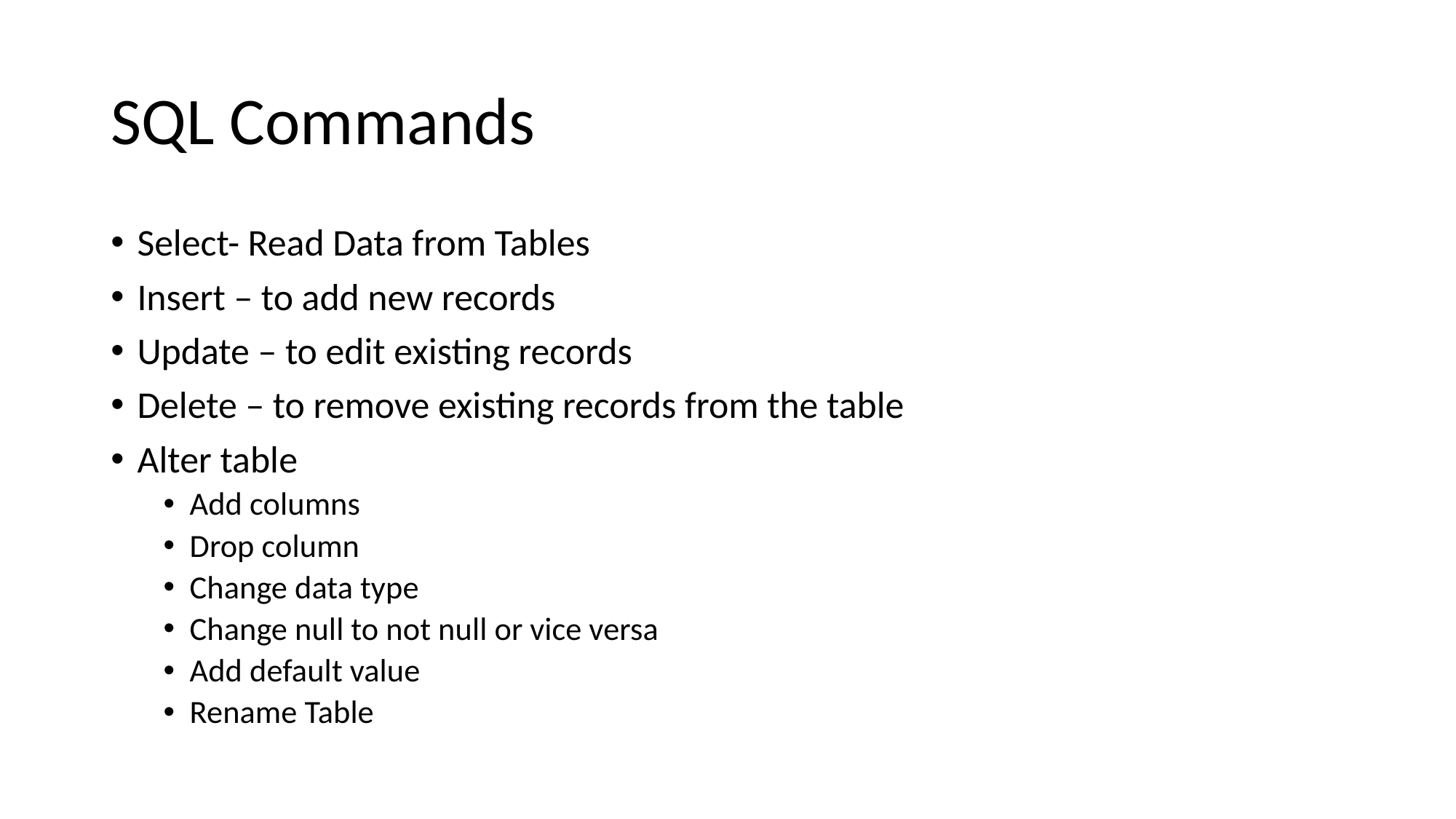

# SQL Commands
Select- Read Data from Tables
Insert – to add new records
Update – to edit existing records
Delete – to remove existing records from the table
Alter table
Add columns
Drop column
Change data type
Change null to not null or vice versa
Add default value
Rename Table